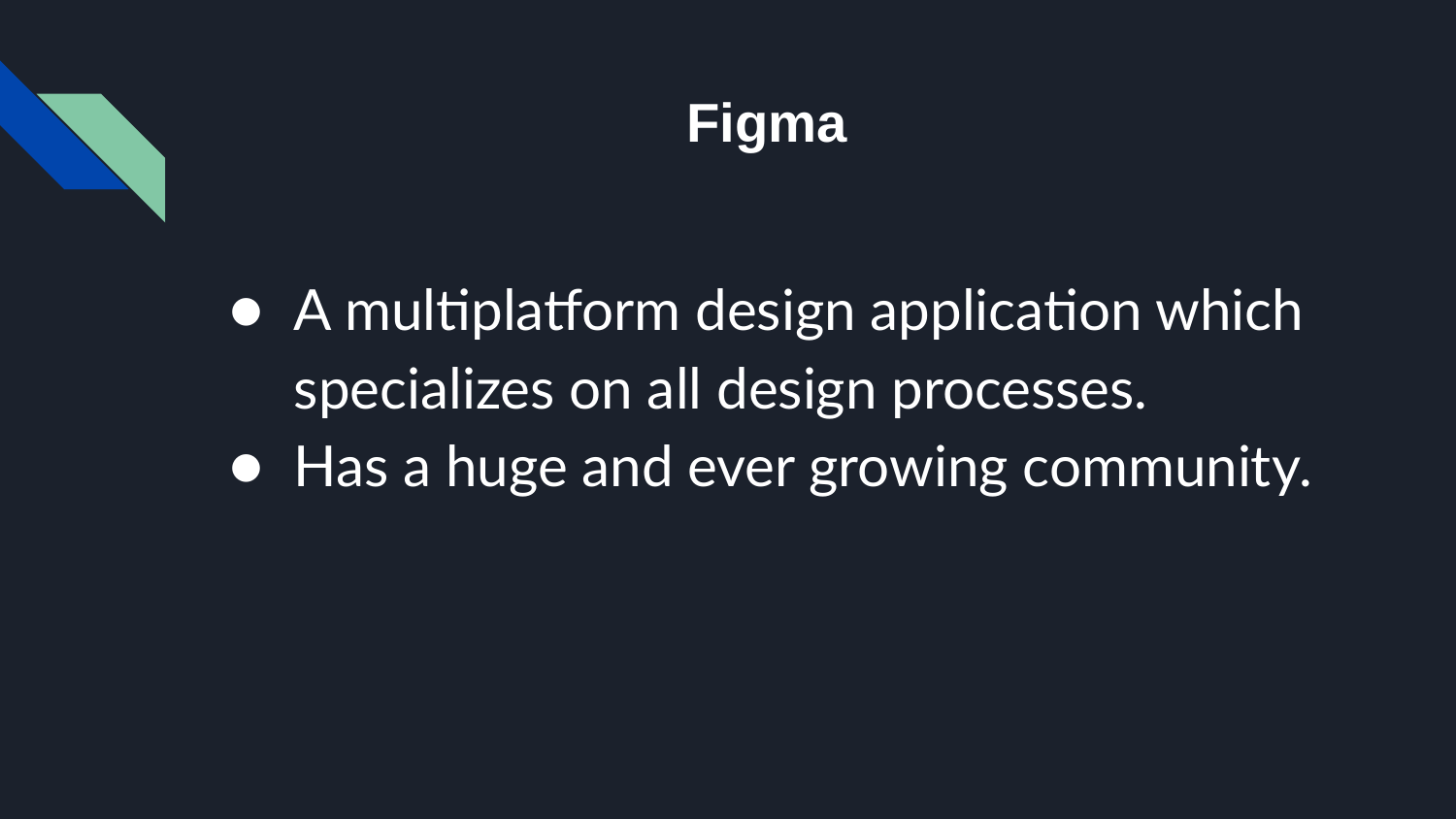

# Figma

A multiplatform design application which specializes on all design processes.
Has a huge and ever growing community.